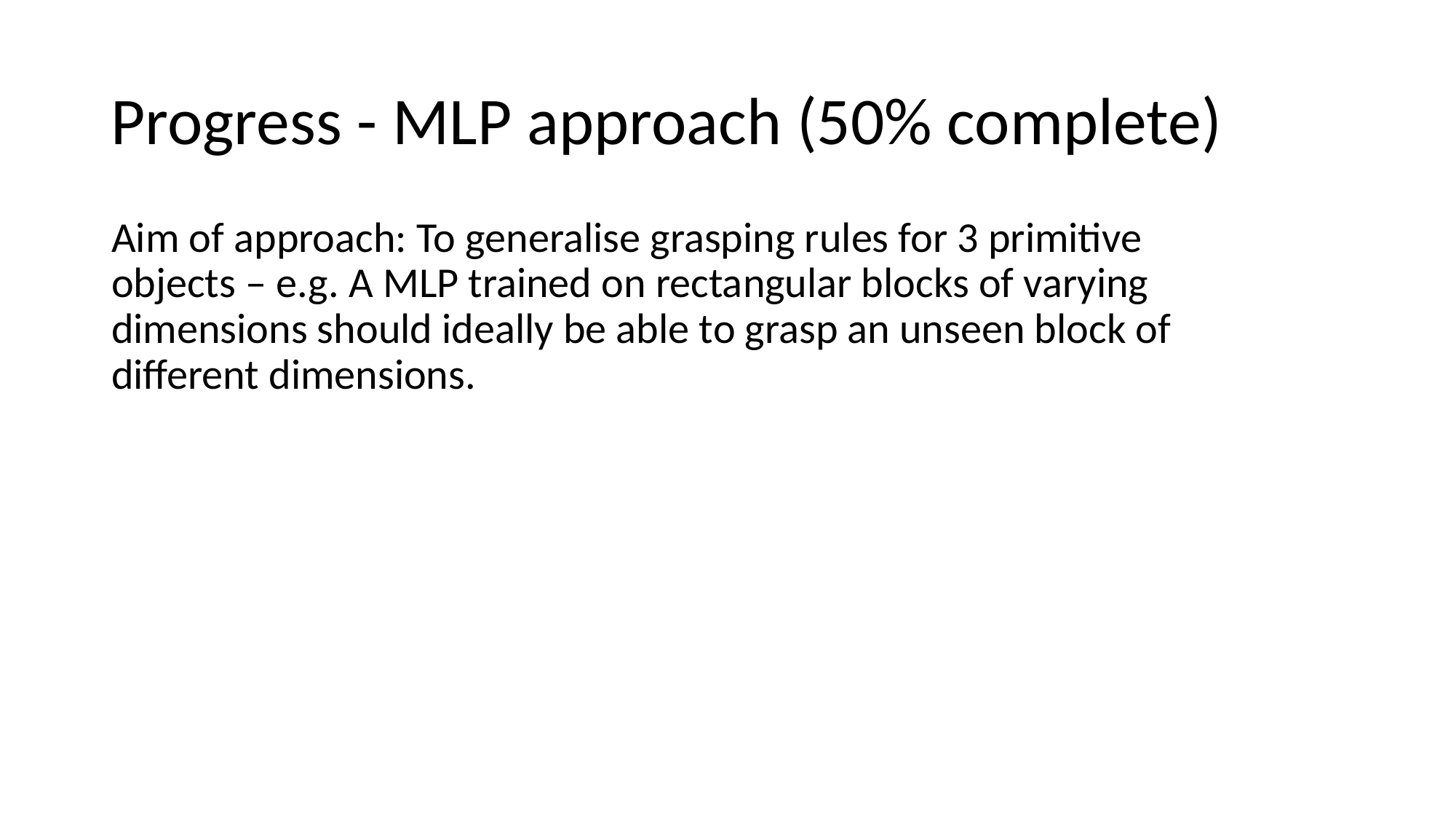

# Progress - MLP approach (50% complete)
Aim of approach: To generalise grasping rules for 3 primitive objects – e.g. A MLP trained on rectangular blocks of varying dimensions should ideally be able to grasp an unseen block of different dimensions.